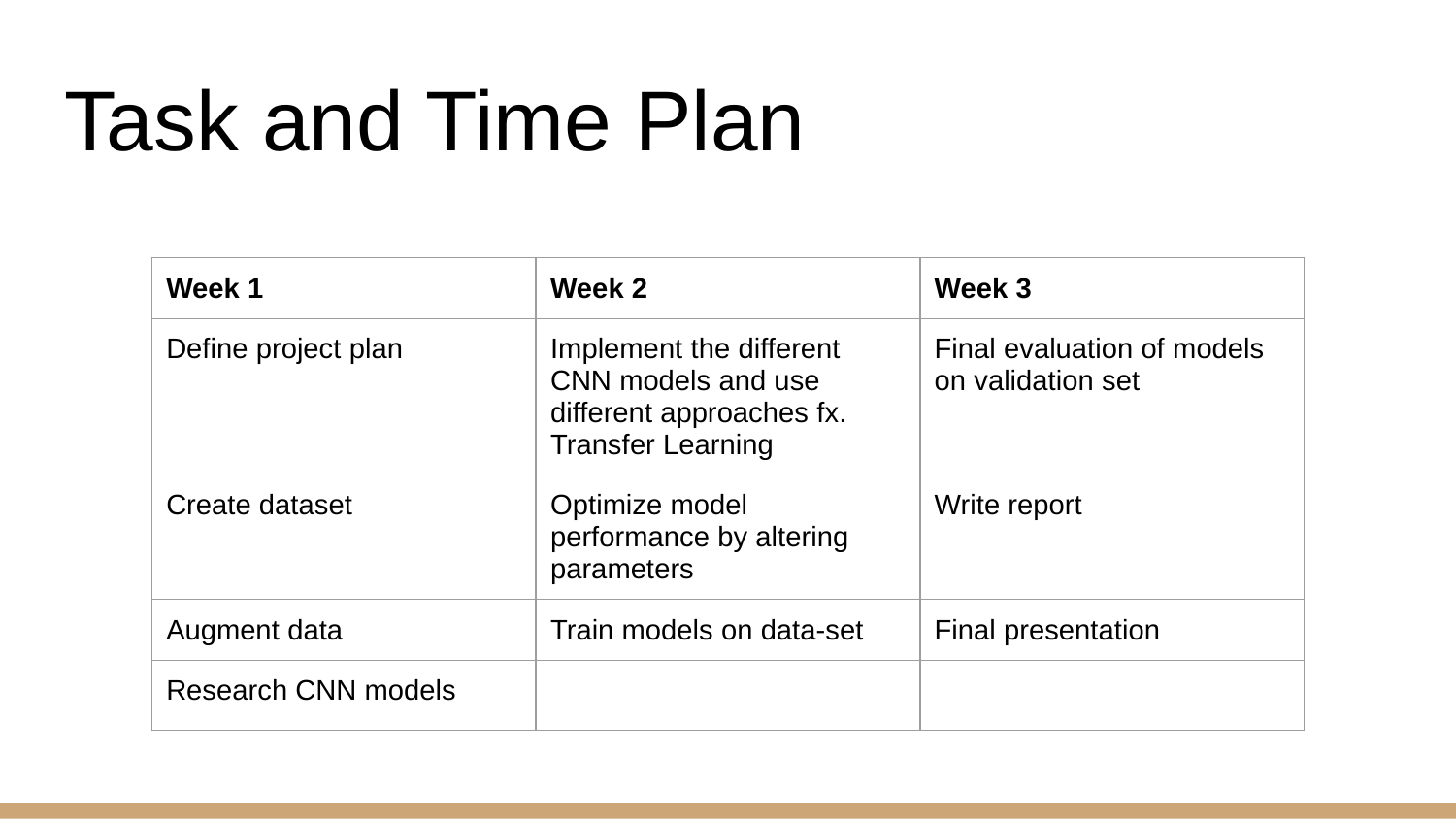

# Task and Time Plan

| Week 1 | Week 2 | Week 3 |
| --- | --- | --- |
| Define project plan | Implement the different CNN models and use different approaches fx. Transfer Learning | Final evaluation of models on validation set |
| Create dataset | Optimize model performance by altering parameters | Write report |
| Augment data | Train models on data-set | Final presentation |
| Research CNN models |  |  |